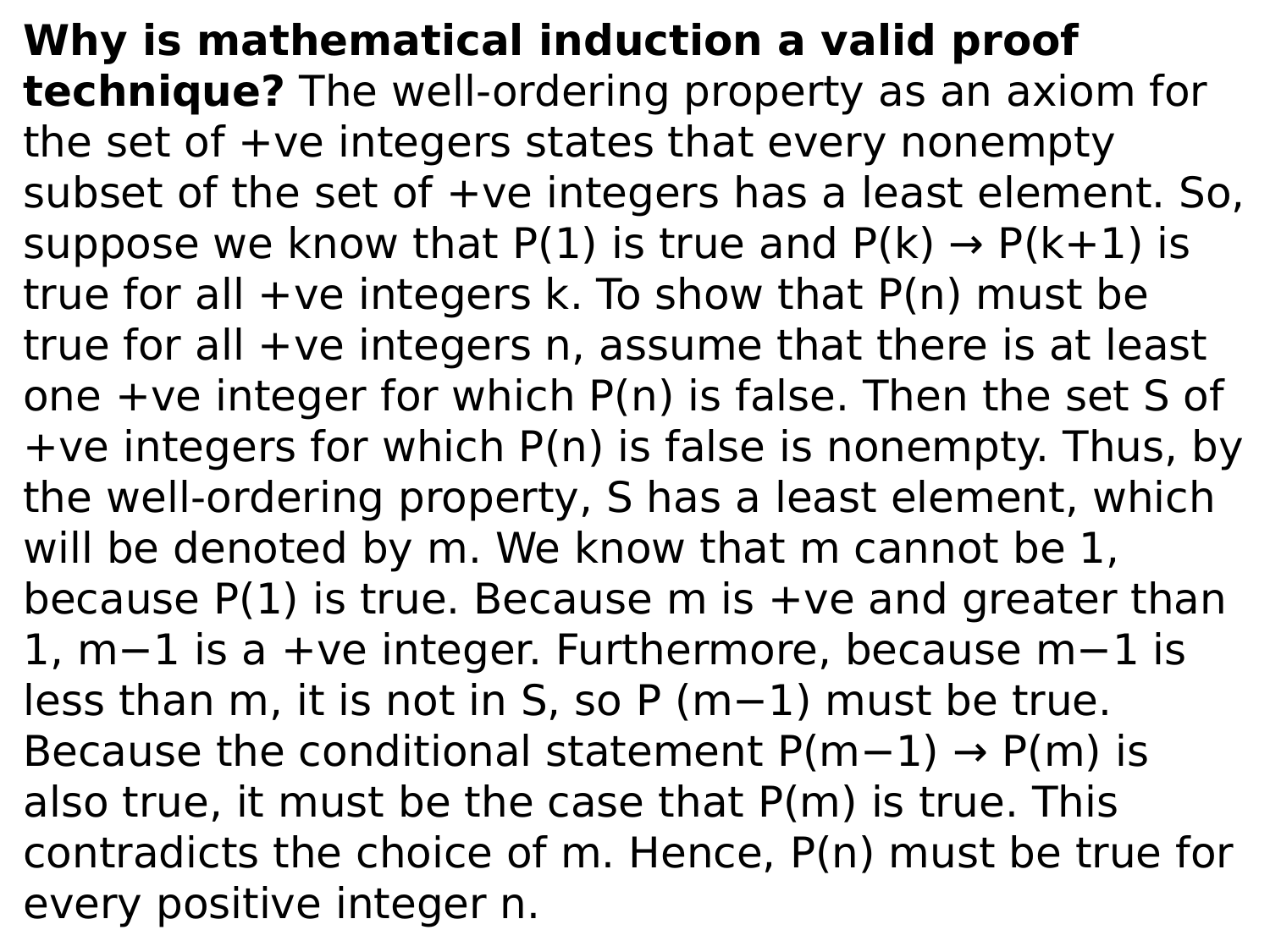

Why is mathematical induction a valid proof technique? The well-ordering property as an axiom for the set of +ve integers states that every nonempty subset of the set of +ve integers has a least element. So, suppose we know that P(1) is true and P(k) → P(k+1) is true for all +ve integers k. To show that P(n) must be true for all +ve integers n, assume that there is at least one +ve integer for which P(n) is false. Then the set S of +ve integers for which P(n) is false is nonempty. Thus, by the well-ordering property, S has a least element, which will be denoted by m. We know that m cannot be 1, because P(1) is true. Because m is +ve and greater than 1, m−1 is a +ve integer. Furthermore, because m−1 is less than m, it is not in S, so P (m−1) must be true. Because the conditional statement P(m−1) → P(m) is also true, it must be the case that P(m) is true. This contradicts the choice of m. Hence, P(n) must be true for every positive integer n.